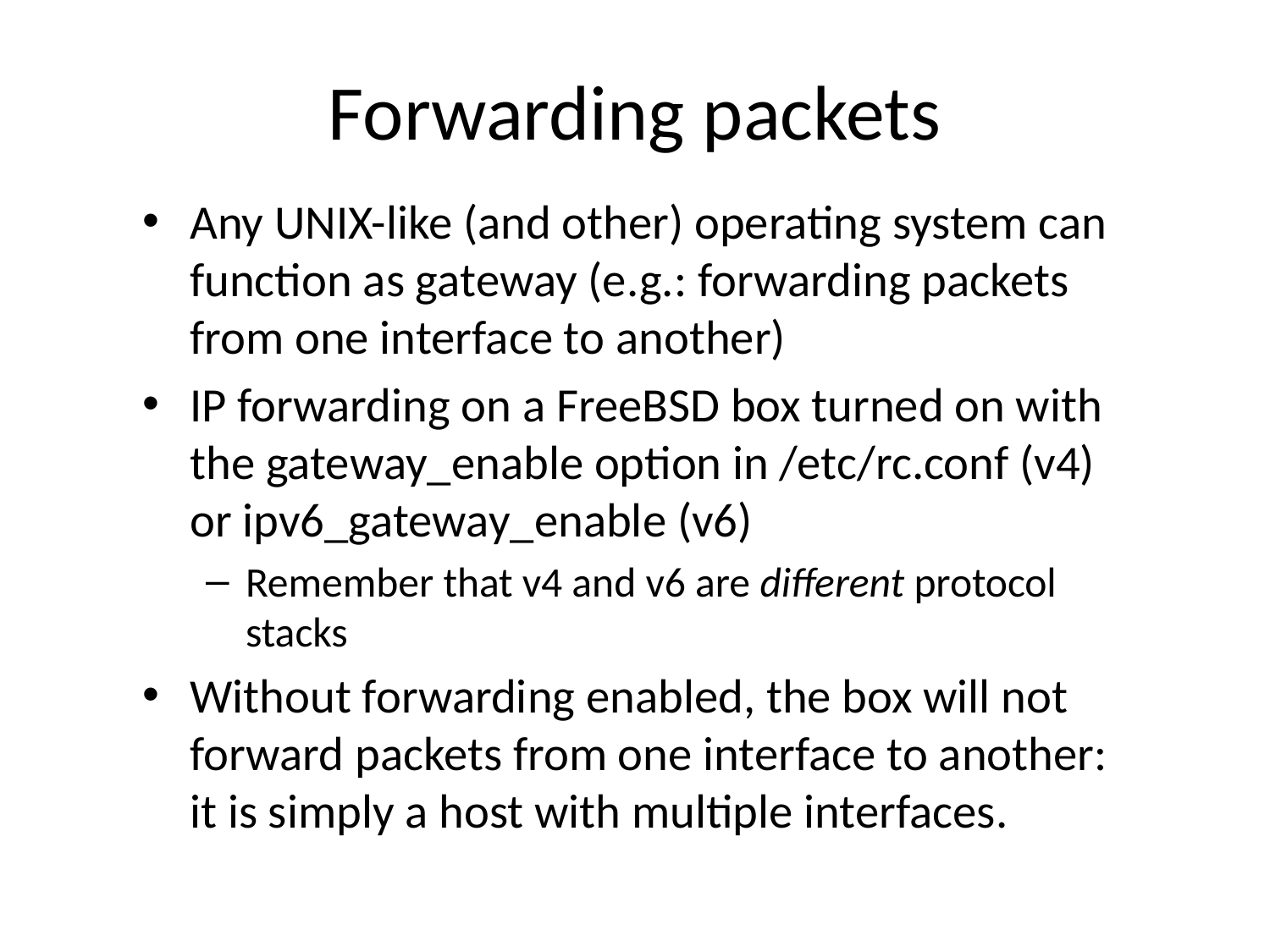

# Forwarding packets
Any UNIX-like (and other) operating system can function as gateway (e.g.: forwarding packets from one interface to another)
IP forwarding on a FreeBSD box turned on with the gateway_enable option in /etc/rc.conf (v4) or ipv6_gateway_enable (v6)‏
Remember that v4 and v6 are different protocol stacks
Without forwarding enabled, the box will not forward packets from one interface to another: it is simply a host with multiple interfaces.